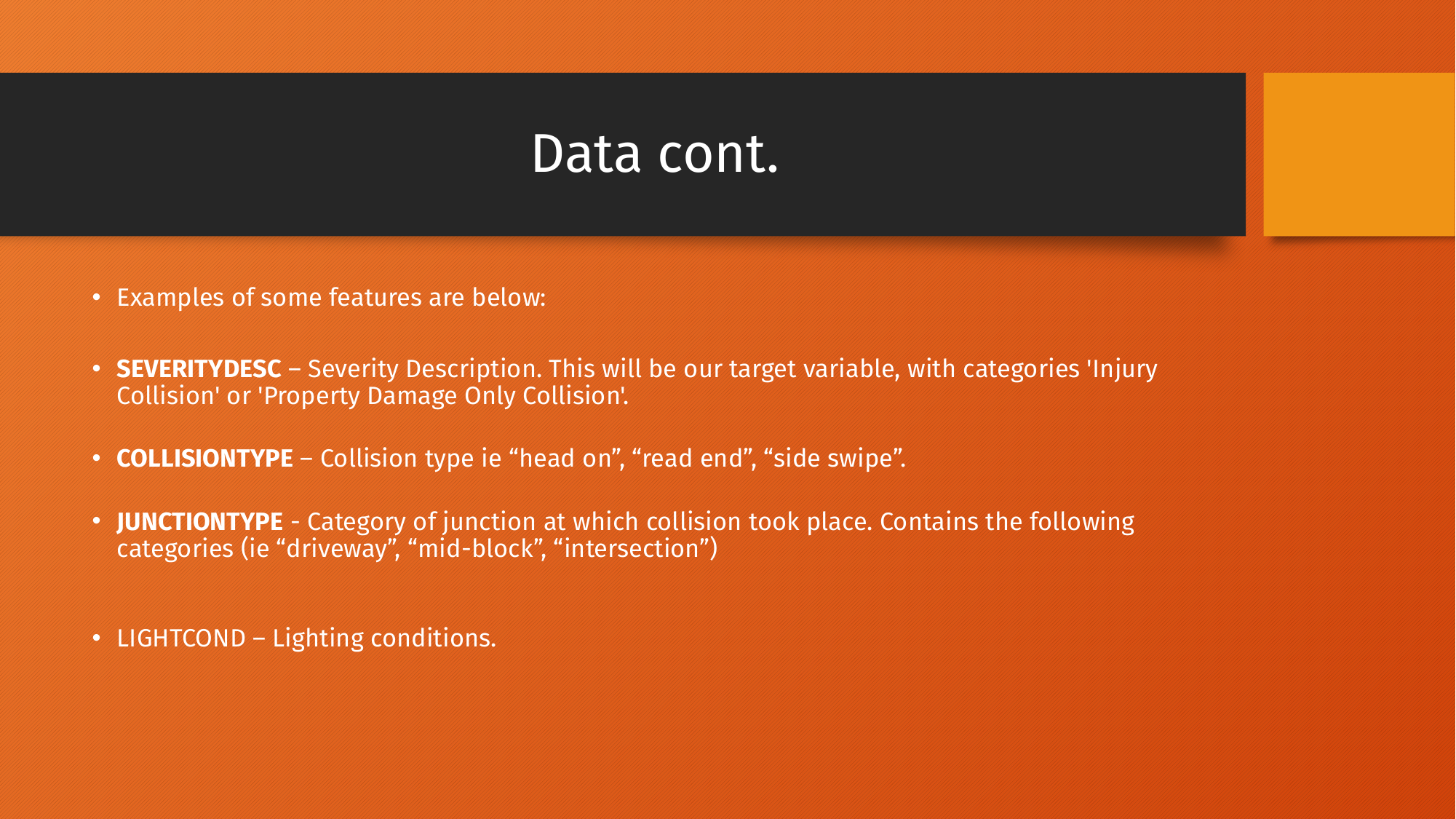

# Data cont.
Examples of some features are below:

SEVERITYDESC – Severity Description. This will be our target variable, with categories 'Injury Collision' or 'Property Damage Only Collision'.
COLLISIONTYPE – Collision type ie “head on”, “read end”, “side swipe”.
JUNCTIONTYPE - Category of junction at which collision took place. Contains the following categories (ie “driveway”, “mid-block”, “intersection”)
LIGHTCOND – Lighting conditions.